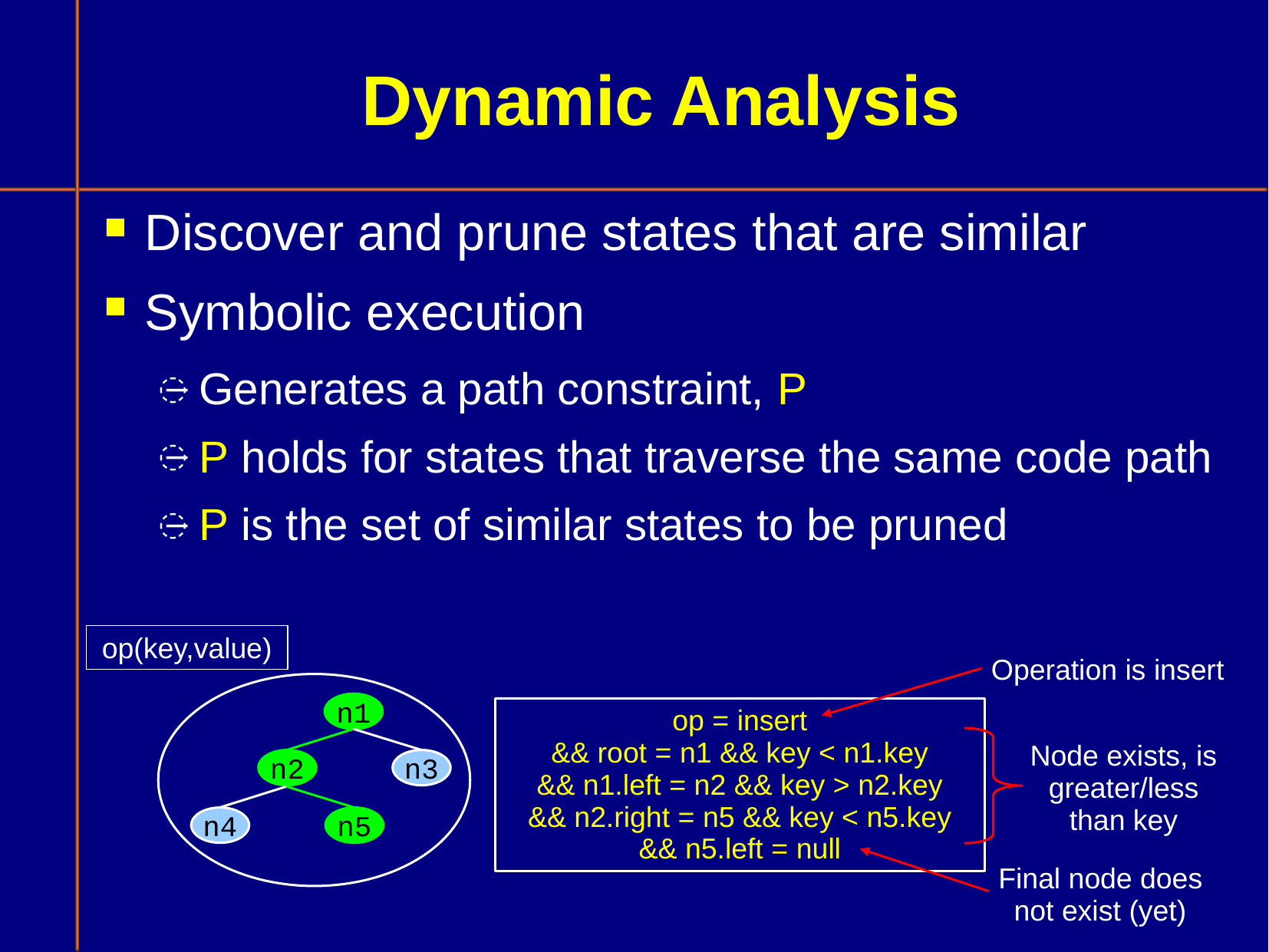

# Dynamic Analysis
Discover and prune states that are similar
Symbolic execution
Generates a path constraint, P
P holds for states that traverse the same code path
P is the set of similar states to be pruned
op(key,value)

n1

n2
n3

n4
n5
Operation is insert

op = insert
&& root = n1 && key < n1.key
&& n1.left = n2 && key > n2.key
&& n2.right = n5 && key < n5.key
&& n5.left = null

Node exists, is greater/less than key

Final node does not exist (yet)